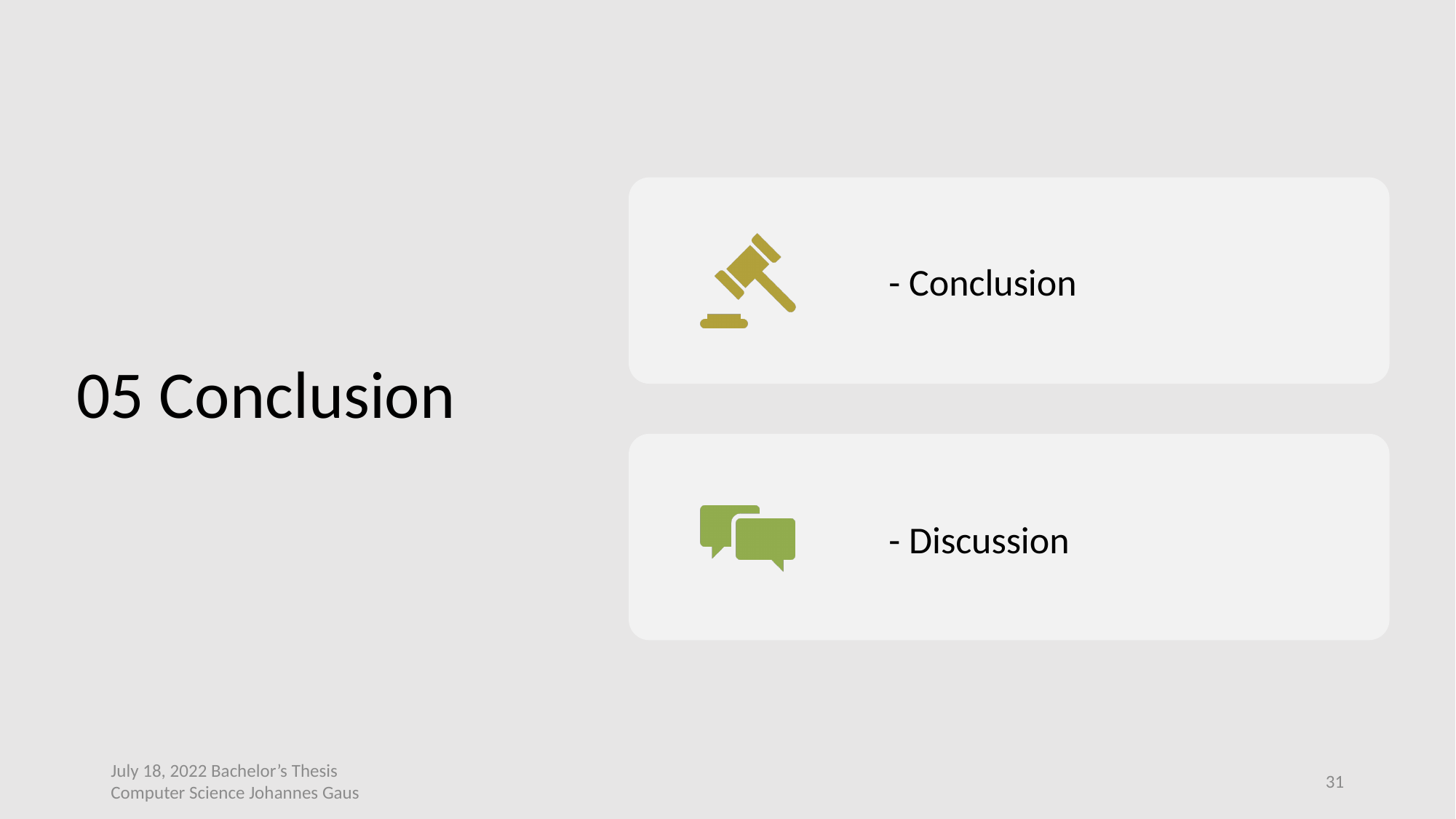

# 05 Conclusion
- Conclusion
- Discussion
July 18, 2022 Bachelor’s Thesis Computer Science Johannes Gaus
31